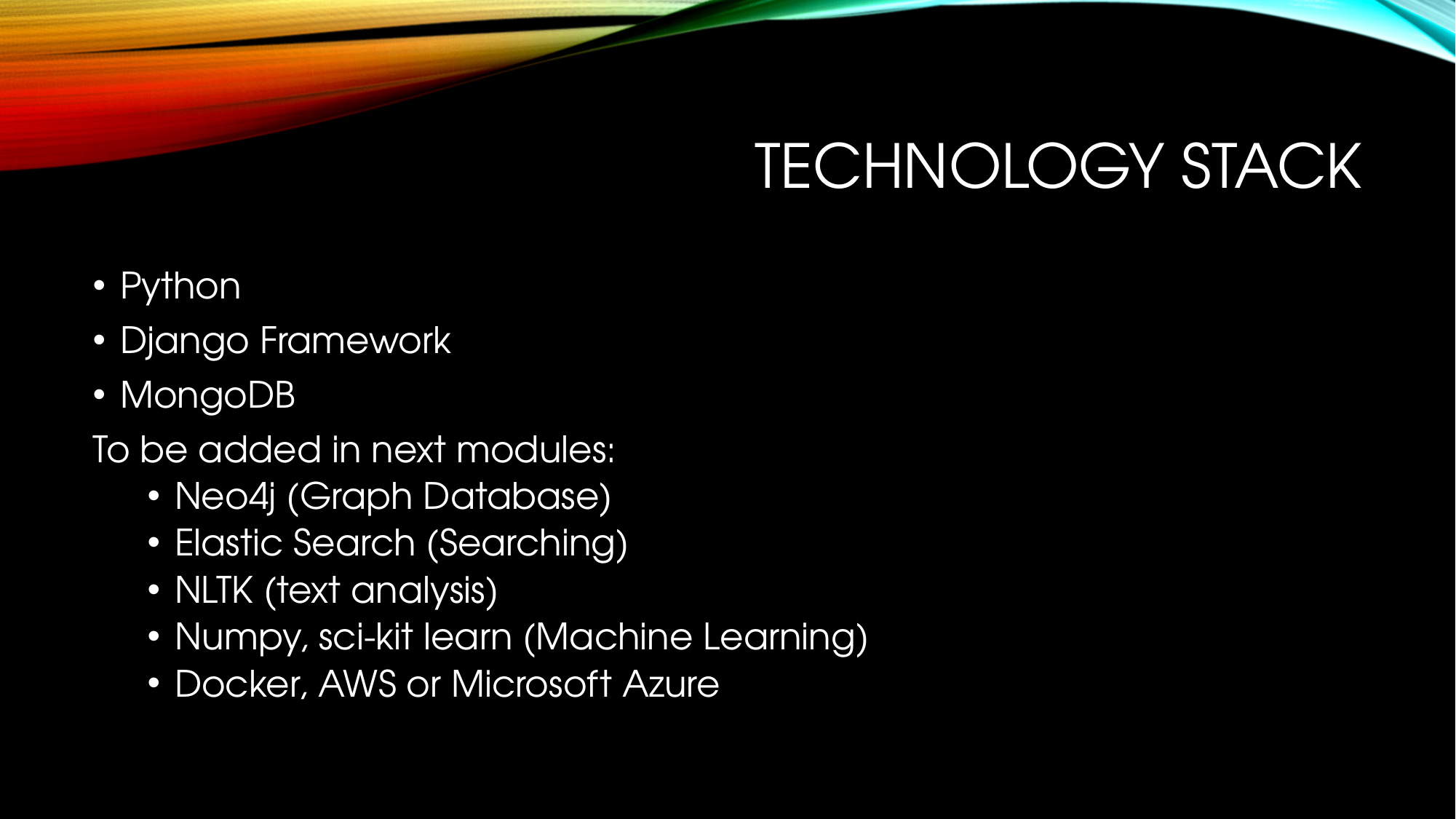

# Technology Stack
Python
Django Framework
MongoDB
To be added in next modules:
Neo4j (Graph Database)
Elastic Search (Searching)
NLTK (text analysis)
Numpy, sci-kit learn (Machine Learning)
Docker, AWS or Microsoft Azure